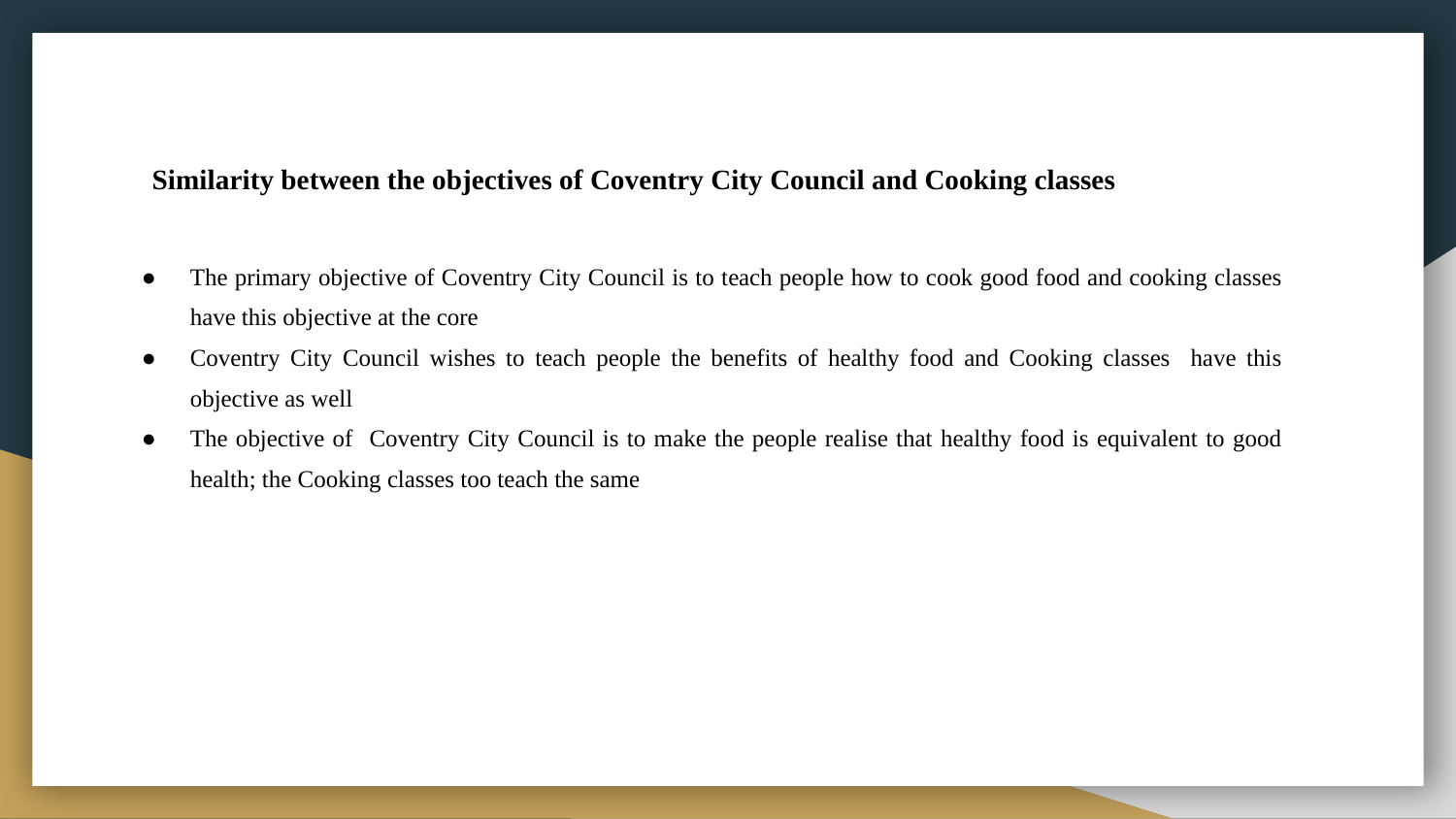

# Similarity between the objectives of Coventry City Council and Cooking classes
The primary objective of Coventry City Council is to teach people how to cook good food and cooking classes have this objective at the core
Coventry City Council wishes to teach people the benefits of healthy food and Cooking classes  have this objective as well
The objective of  Coventry City Council is to make the people realise that healthy food is equivalent to good health; the Cooking classes too teach the same